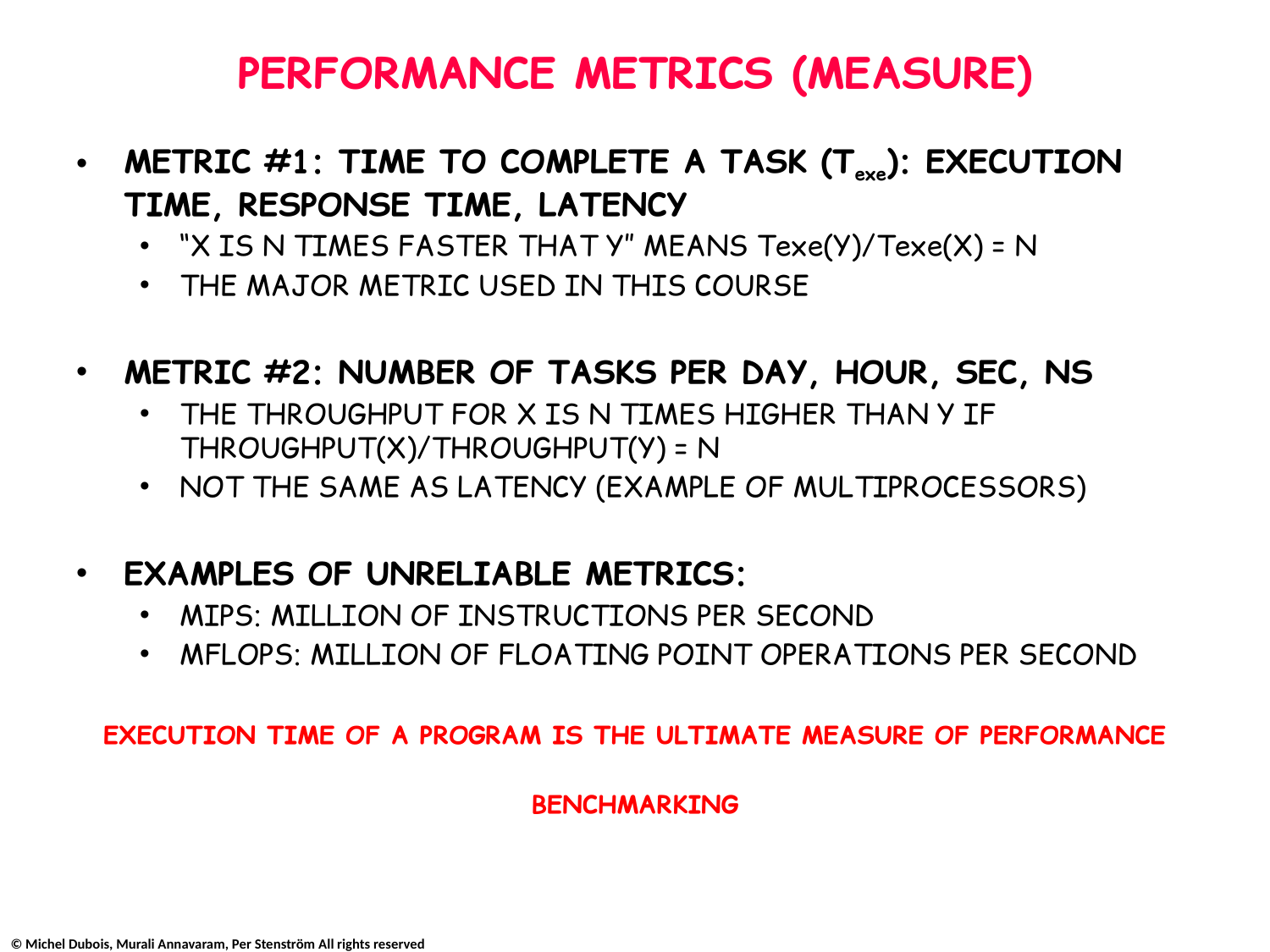

# PERFORMANCE METRICS (MEASURE)
METRIC #1: TIME TO COMPLETE A TASK (Texe): EXECUTION TIME, RESPONSE TIME, LATENCY
“X IS N TIMES FASTER THAT Y” MEANS Texe(Y)/Texe(X) = N
THE MAJOR METRIC USED IN THIS COURSE

METRIC #2: NUMBER OF TASKS PER DAY, HOUR, SEC, NS
THE THROUGHPUT FOR X IS N TIMES HIGHER THAN Y IF THROUGHPUT(X)/THROUGHPUT(Y) = N
NOT THE SAME AS LATENCY (EXAMPLE OF MULTIPROCESSORS)

EXAMPLES OF UNRELIABLE METRICS:
MIPS: MILLION OF INSTRUCTIONS PER SECOND
MFLOPS: MILLION OF FLOATING POINT OPERATIONS PER SECOND

EXECUTION TIME OF A PROGRAM IS THE ULTIMATE MEASURE OF PERFORMANCE

BENCHMARKING